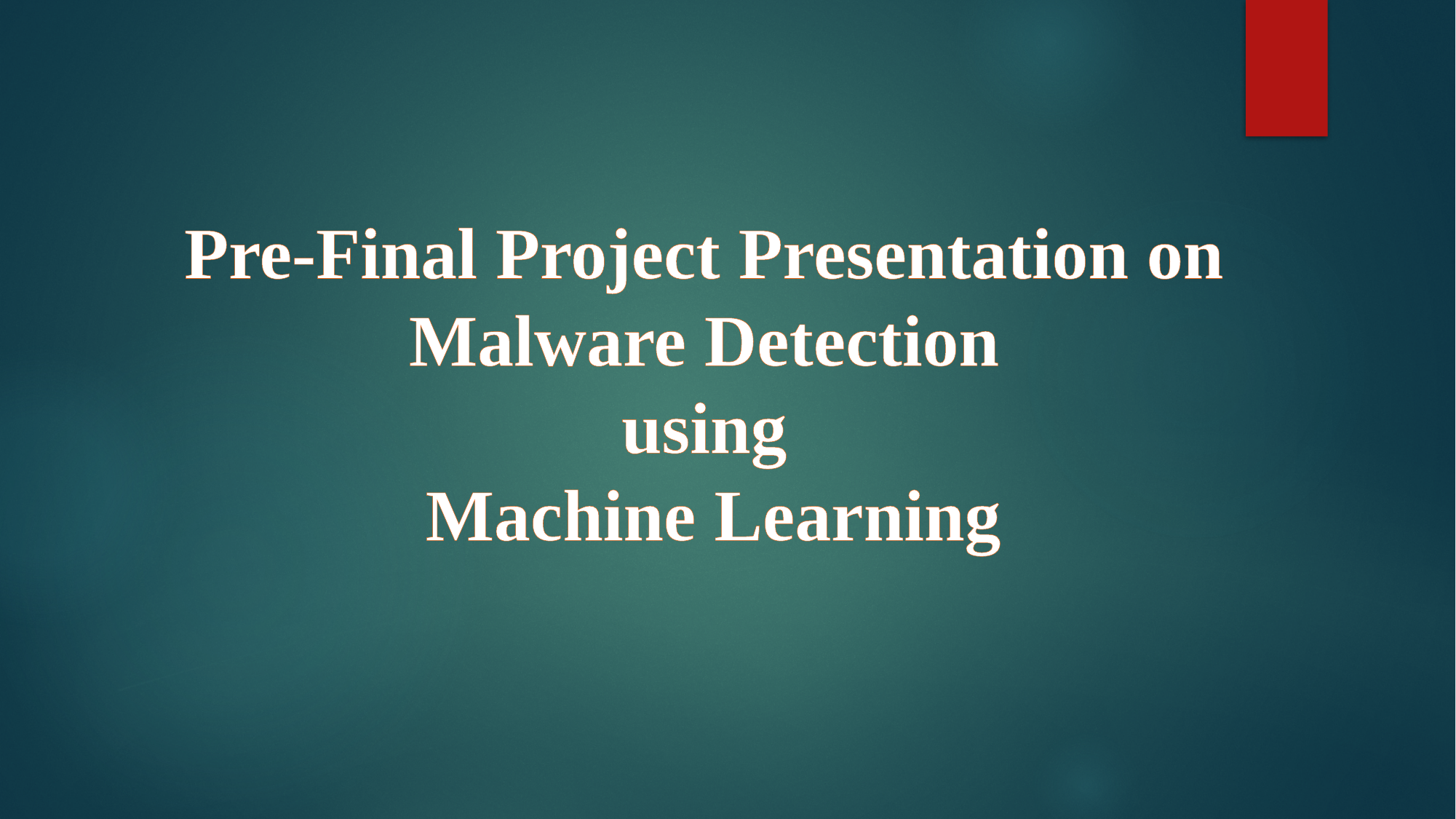

# Pre-Final Project Presentation on Malware Detection using Machine Learning